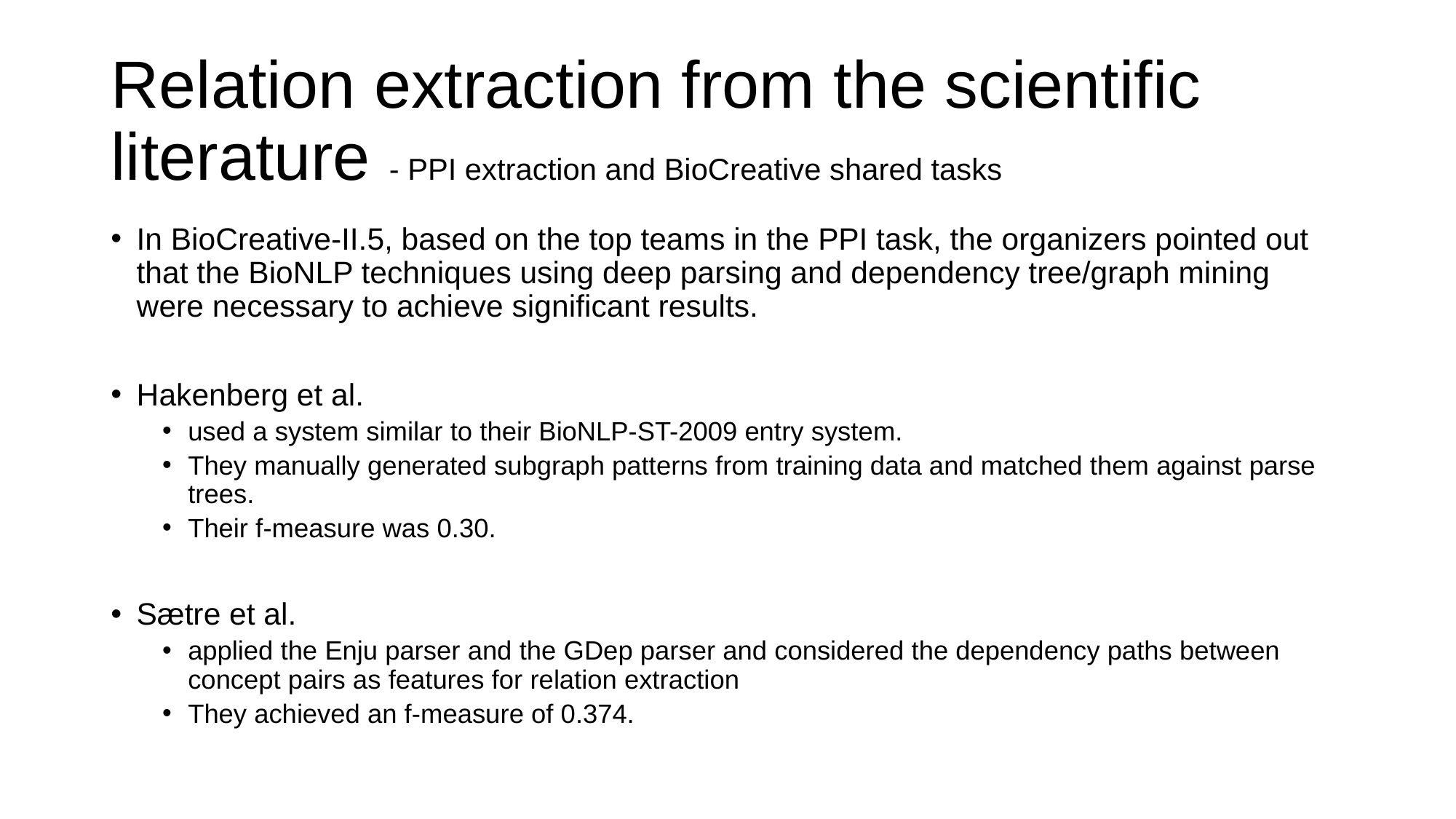

# Relation extraction from the scientific literature - PPI extraction and BioCreative shared tasks
In BioCreative-II.5, based on the top teams in the PPI task, the organizers pointed out that the BioNLP techniques using deep parsing and dependency tree/graph mining were necessary to achieve significant results.

Hakenberg et al.
used a system similar to their BioNLP-ST-2009 entry system.
They manually generated subgraph patterns from training data and matched them against parse trees.
Their f-measure was 0.30.

Sætre et al.
applied the Enju parser and the GDep parser and considered the dependency paths between concept pairs as features for relation extraction
They achieved an f-measure of 0.374.